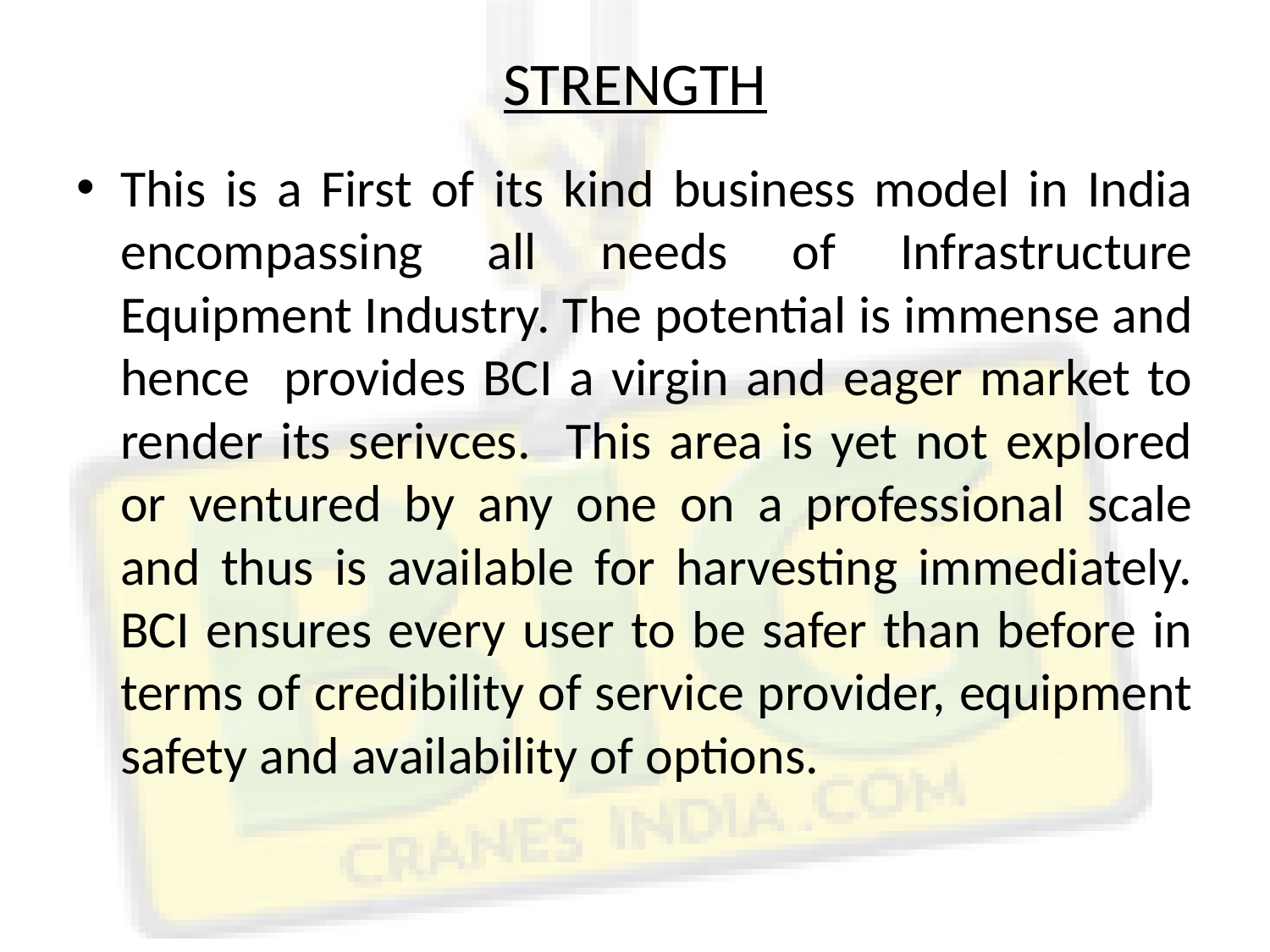

# STRENGTH
This is a First of its kind business model in India encompassing all needs of Infrastructure Equipment Industry. The potential is immense and hence  provides BCI a virgin and eager market to render its serivces.  This area is yet not explored or ventured by any one on a professional scale and thus is available for harvesting immediately. BCI ensures every user to be safer than before in terms of credibility of service provider, equipment safety and availability of options.